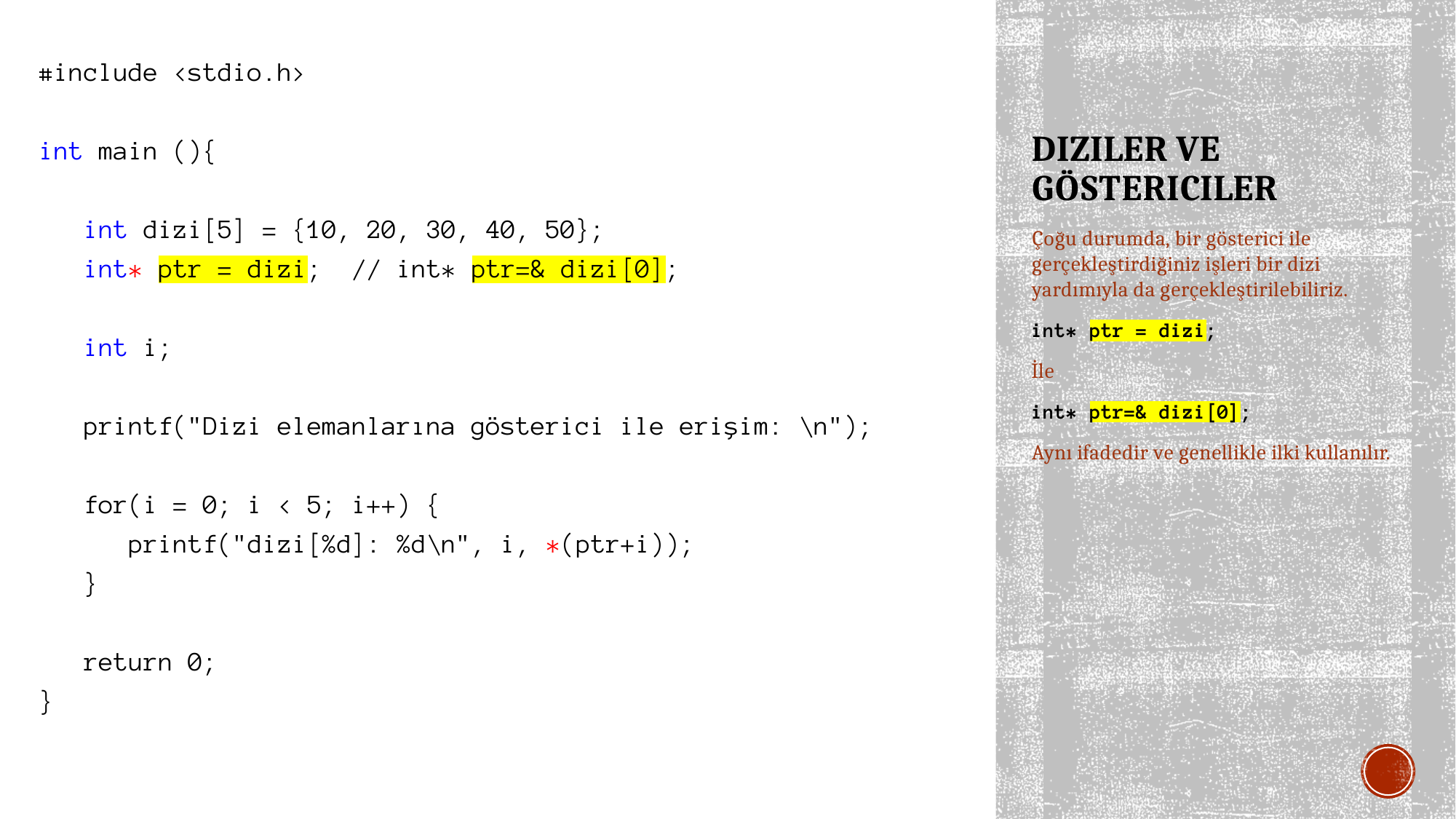

#include <stdio.h>

int main (){

   int dizi[5] = {10, 20, 30, 40, 50};
   int* ptr = dizi;  // int* ptr=& dizi[0];

   int i;

   printf("Dizi elemanlarına gösterici ile erişim: \n");

   for(i = 0; i < 5; i++) {
      printf("dizi[%d]: %d\n", i, *(ptr+i));
   }

   return 0;
}
# DIZILER VE  GÖSTERICILER
Çoğu durumda, bir gösterici ile gerçekleştirdiğiniz işleri bir dizi yardımıyla da gerçekleştirilebiliriz.
int* ptr = dizi;
İle
int* ptr=& dizi[0];
Aynı ifadedir ve genellikle ilki kullanılır.